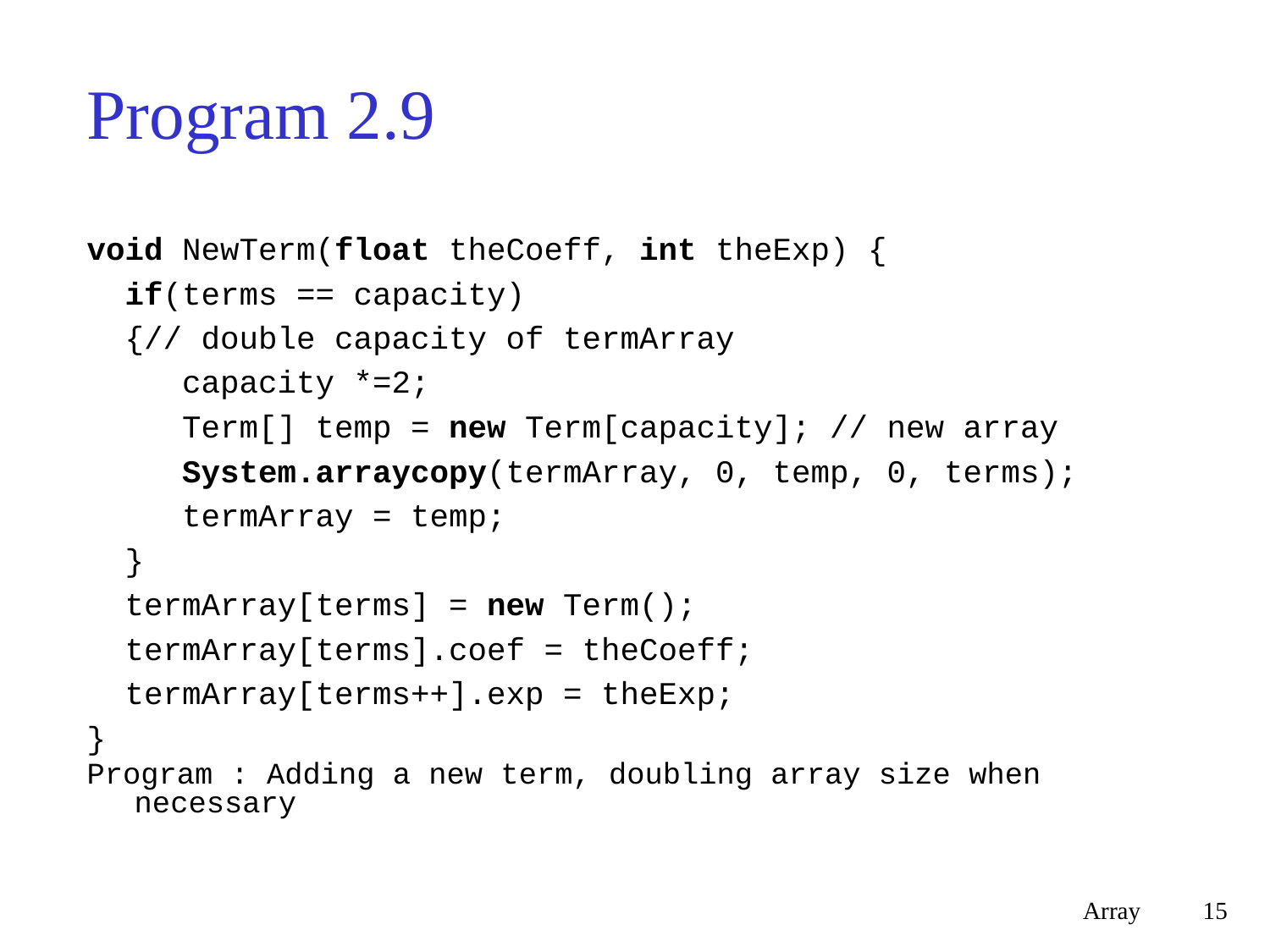

# Program 2.9
void NewTerm(float theCoeff, int theExp) {
  if(terms == capacity)
  {// double capacity of termArray
     capacity *=2;
     Term[] temp = new Term[capacity]; // new array
     System.arraycopy(termArray, 0, temp, 0, terms);
     termArray = temp;
  }
  termArray[terms] = new Term();
  termArray[terms].coef = theCoeff;
  termArray[terms++].exp = theExp;
}
Program : Adding a new term, doubling array size when necessary
Array
15